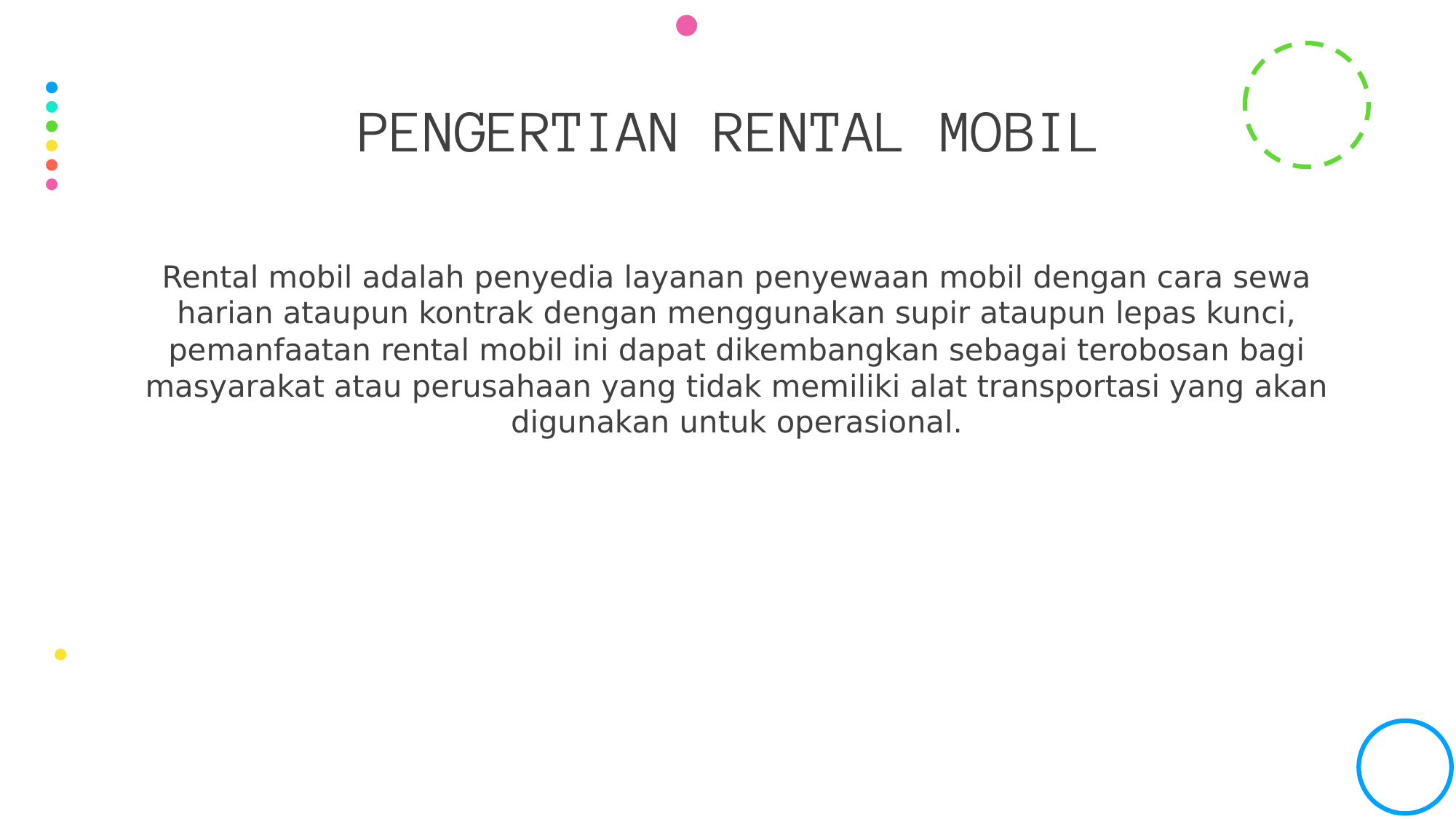

# PENGERTIAN RENTAL MOBIL
Rental mobil adalah penyedia layanan penyewaan mobil dengan cara sewa harian ataupun kontrak dengan menggunakan supir ataupun lepas kunci, pemanfaatan rental mobil ini dapat dikembangkan sebagai terobosan bagi masyarakat atau perusahaan yang tidak memiliki alat transportasi yang akan digunakan untuk operasional.